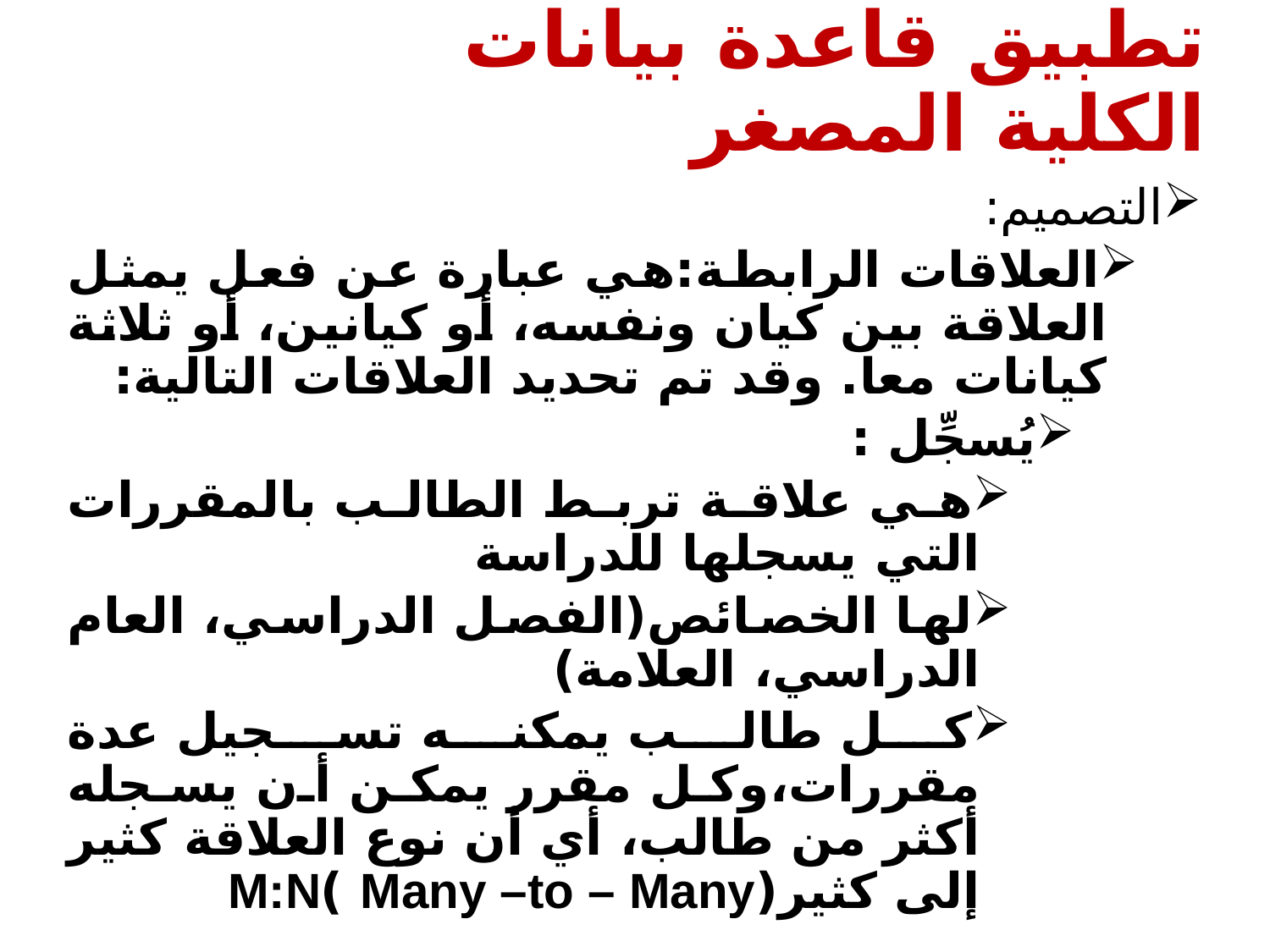

# تطبيق قاعدة بيانات الكلية المصغر
التصميم:
العلاقات الرابطة:هي عبارة عن فعل يمثل العلاقة بين كيان ونفسه، أو كيانين، أو ثلاثة كيانات معا. وقد تم تحديد العلاقات التالية:
يُسجِّل :
هي علاقة تربط الطالب بالمقررات التي يسجلها للدراسة
لها الخصائص(الفصل الدراسي، العام الدراسي، العلامة)
كل طالب يمكنه تسجيل عدة مقررات،وكل مقرر يمكن أن يسجله أكثر من طالب، أي أن نوع العلاقة كثير إلى كثير(Many –to – Many )M:N